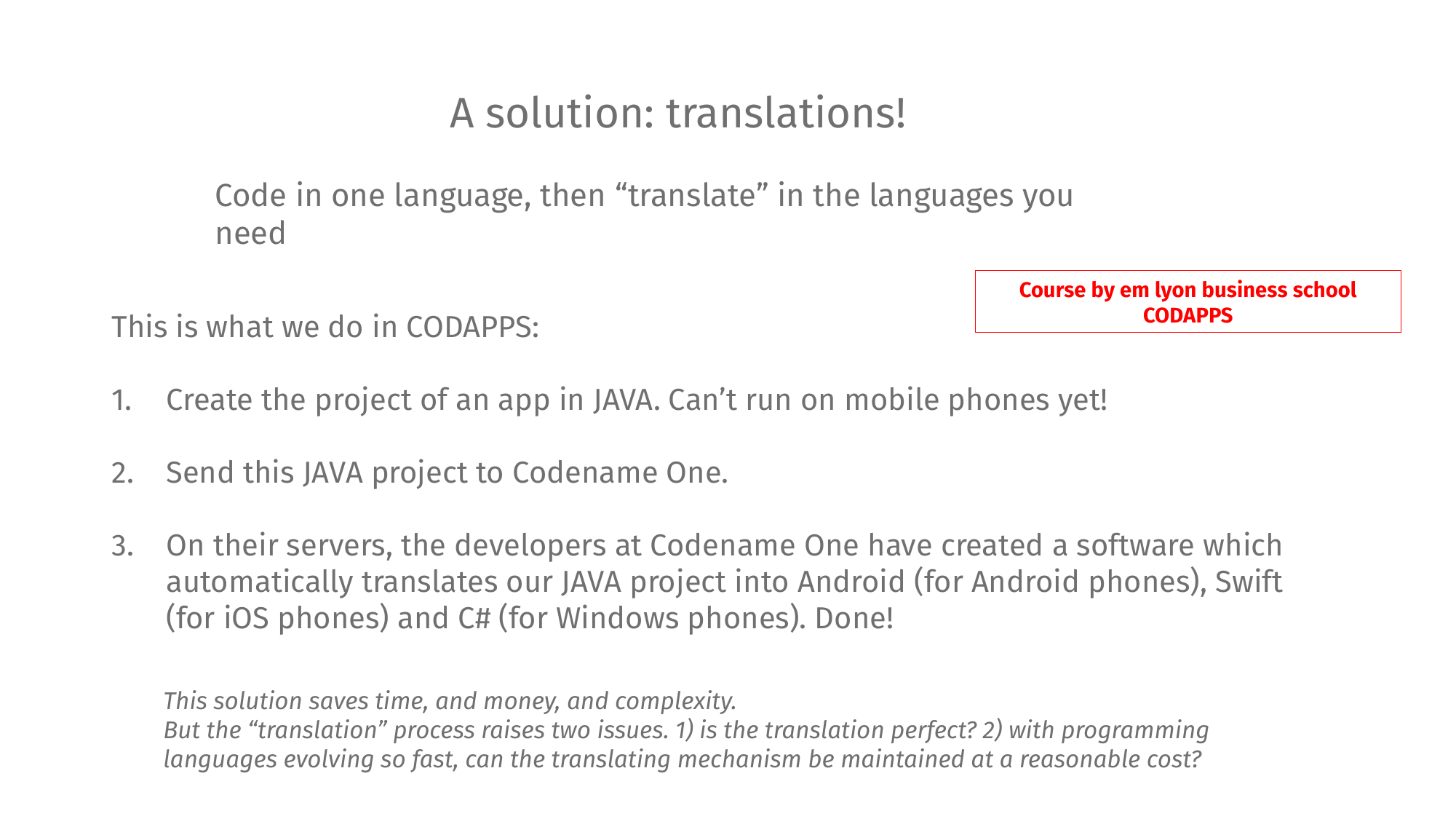

A solution: translations!

Code in one language, then “translate” in the languages you need
Course by em lyon business school
CODAPPS
This is what we do in CODAPPS:

Create the project of an app in JAVA. Can’t run on mobile phones yet!

Send this JAVA project to Codename One.

On their servers, the developers at Codename One have created a software which automatically translates our JAVA project into Android (for Android phones), Swift (for iOS phones) and C# (for Windows phones). Done!
This solution saves time, and money, and complexity.
But the “translation” process raises two issues. 1) is the translation perfect? 2) with programming languages evolving so fast, can the translating mechanism be maintained at a reasonable cost?